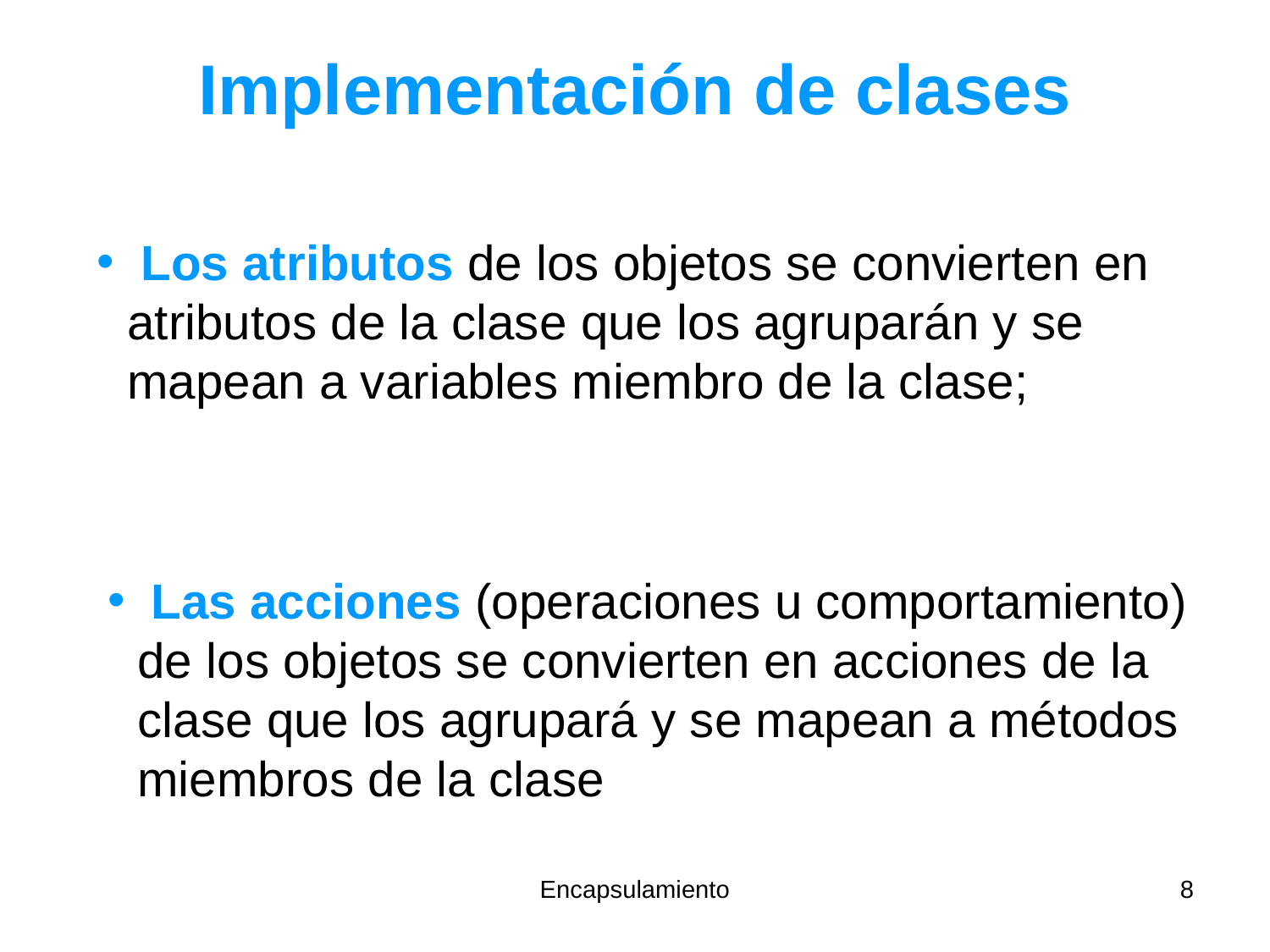

Implementación de clases
 Los atributos de los objetos se convierten en atributos de la clase que los agruparán y se mapean a variables miembro de la clase;
 Las acciones (operaciones u comportamiento) de los objetos se convierten en acciones de la clase que los agrupará y se mapean a métodos miembros de la clase
Encapsulamiento
8